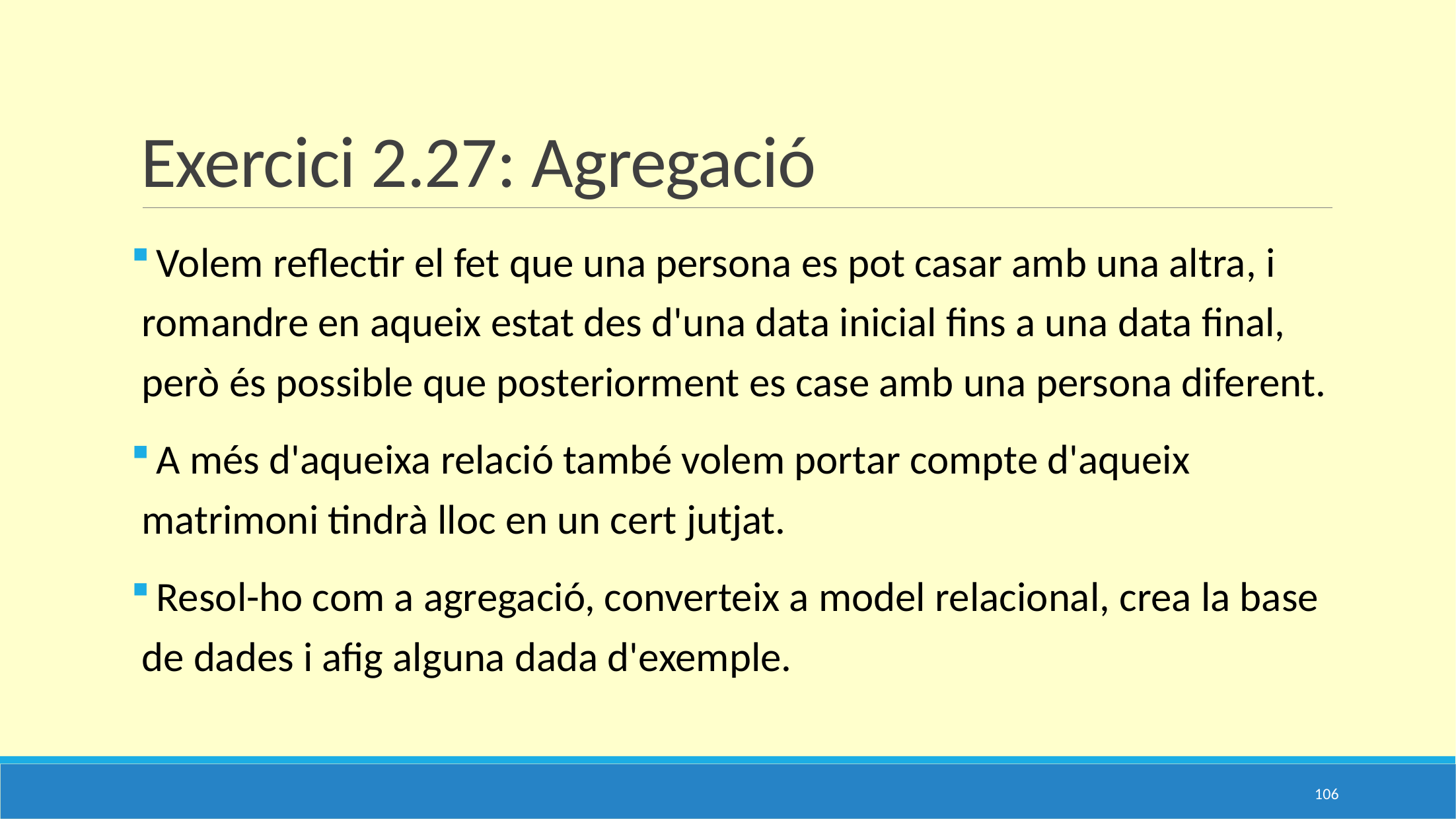

# Exercici 2.27: Agregació
 Volem reflectir el fet que una persona es pot casar amb una altra, i romandre en aqueix estat des d'una data inicial fins a una data final, però és possible que posteriorment es case amb una persona diferent.
 A més d'aqueixa relació també volem portar compte d'aqueix matrimoni tindrà lloc en un cert jutjat.
 Resol-ho com a agregació, converteix a model relacional, crea la base de dades i afig alguna dada d'exemple.
106